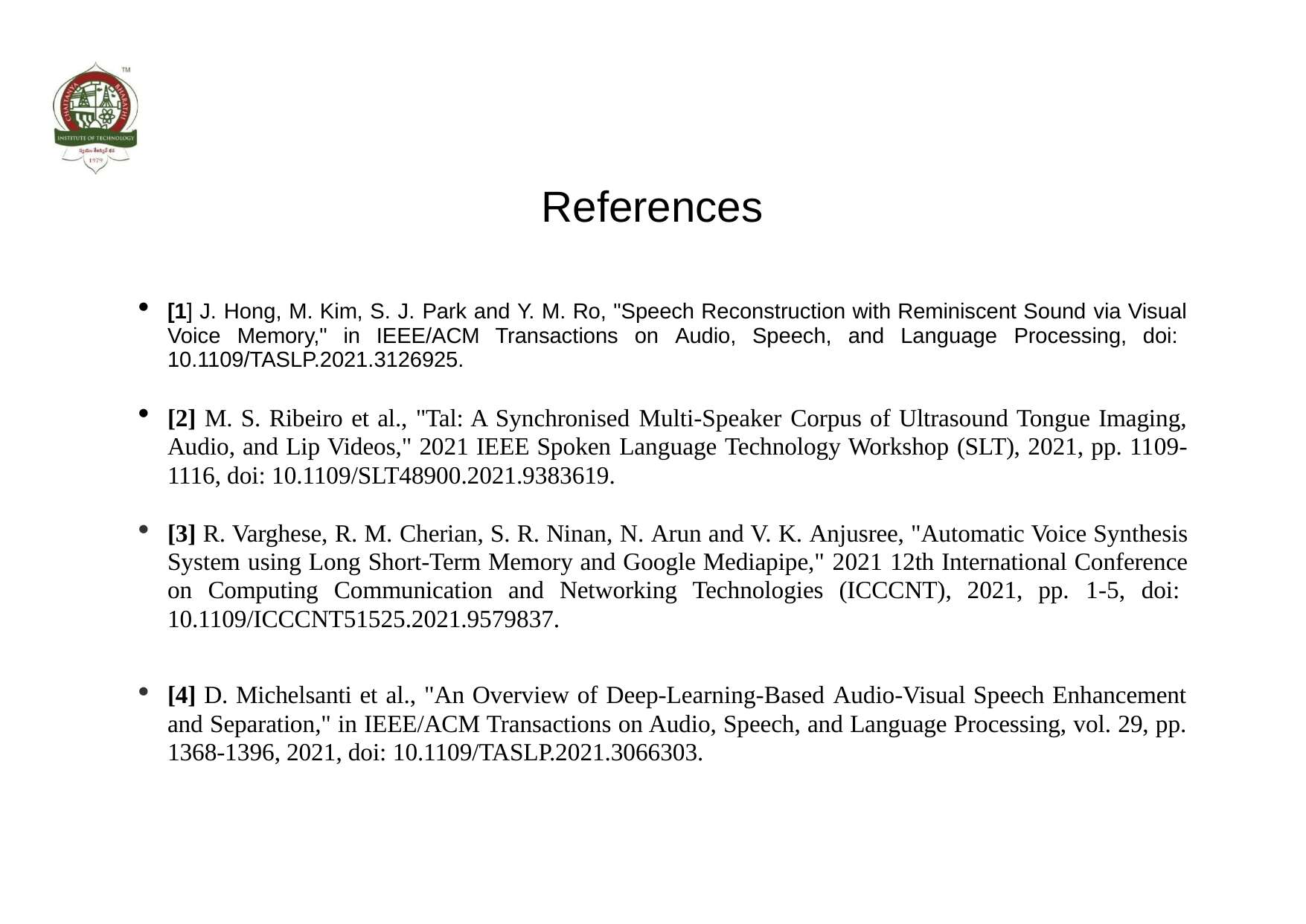

# References
[1] J. Hong, M. Kim, S. J. Park and Y. M. Ro, "Speech Reconstruction with Reminiscent Sound via Visual  Voice Memory," in IEEE/ACM Transactions on Audio, Speech, and Language Processing, doi:  10.1109/TASLP.2021.3126925.

[2] M. S. Ribeiro et al., "Tal: A Synchronised Multi-Speaker Corpus of Ultrasound Tongue Imaging,  Audio, and Lip Videos," 2021 IEEE Spoken Language Technology Workshop (SLT), 2021, pp. 1109-  1116, doi: 10.1109/SLT48900.2021.9383619.

[3] R. Varghese, R. M. Cherian, S. R. Ninan, N. Arun and V. K. Anjusree, "Automatic Voice Synthesis  System using Long Short-Term Memory and Google Mediapipe," 2021 12th International Conference  on Computing Communication and Networking Technologies (ICCCNT), 2021, pp. 1-5, doi:  10.1109/ICCCNT51525.2021.9579837.

[4] D. Michelsanti et al., "An Overview of Deep-Learning-Based Audio-Visual Speech Enhancement  and Separation," in IEEE/ACM Transactions on Audio, Speech, and Language Processing, vol. 29, pp.  1368-1396, 2021, doi: 10.1109/TASLP.2021.3066303.